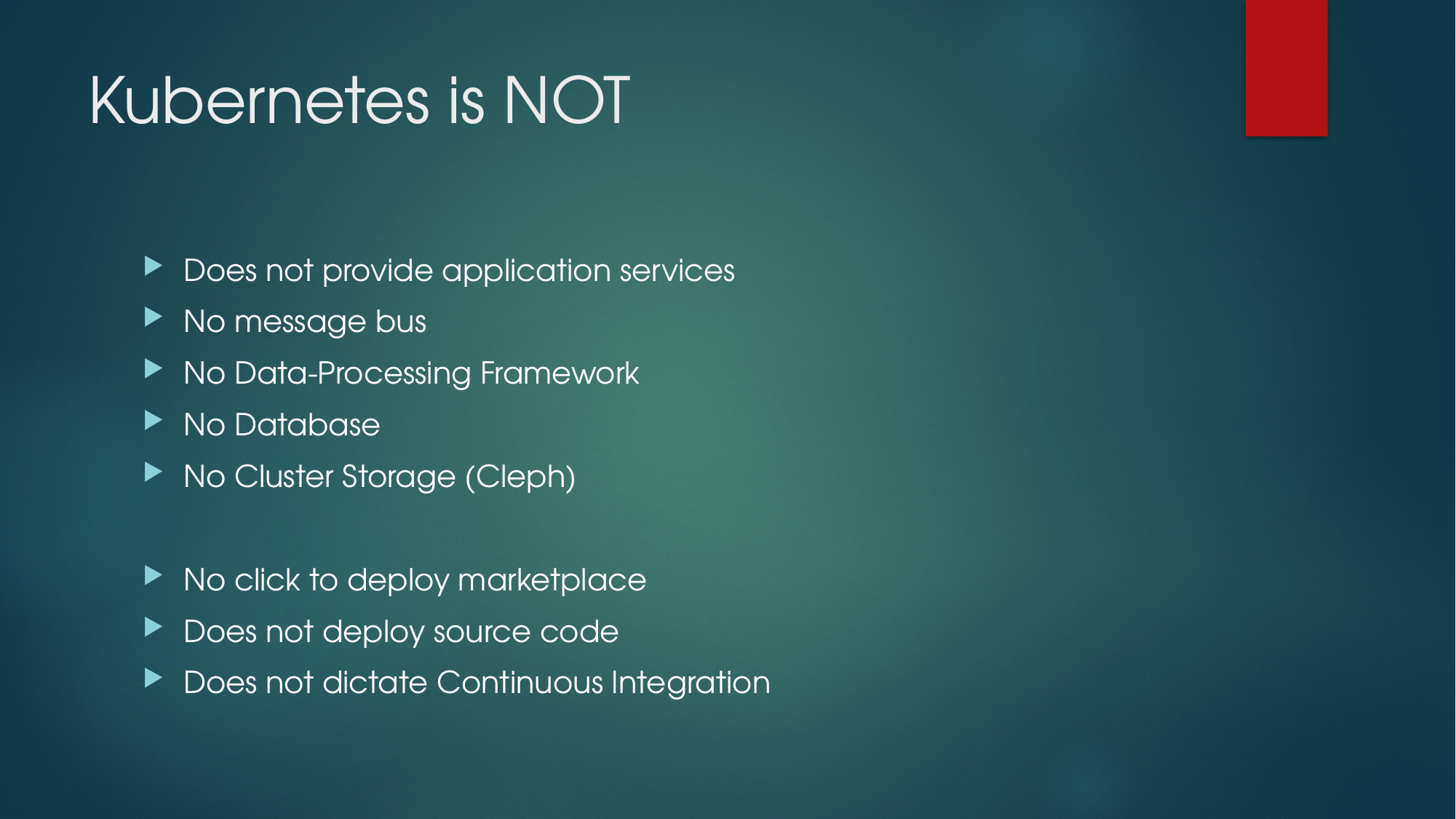

# Kubernetes is NOT
Does not provide application services
No message bus
No Data-Processing Framework
No Database
No Cluster Storage (Cleph)

No click to deploy marketplace
Does not deploy source code
Does not dictate Continuous Integration